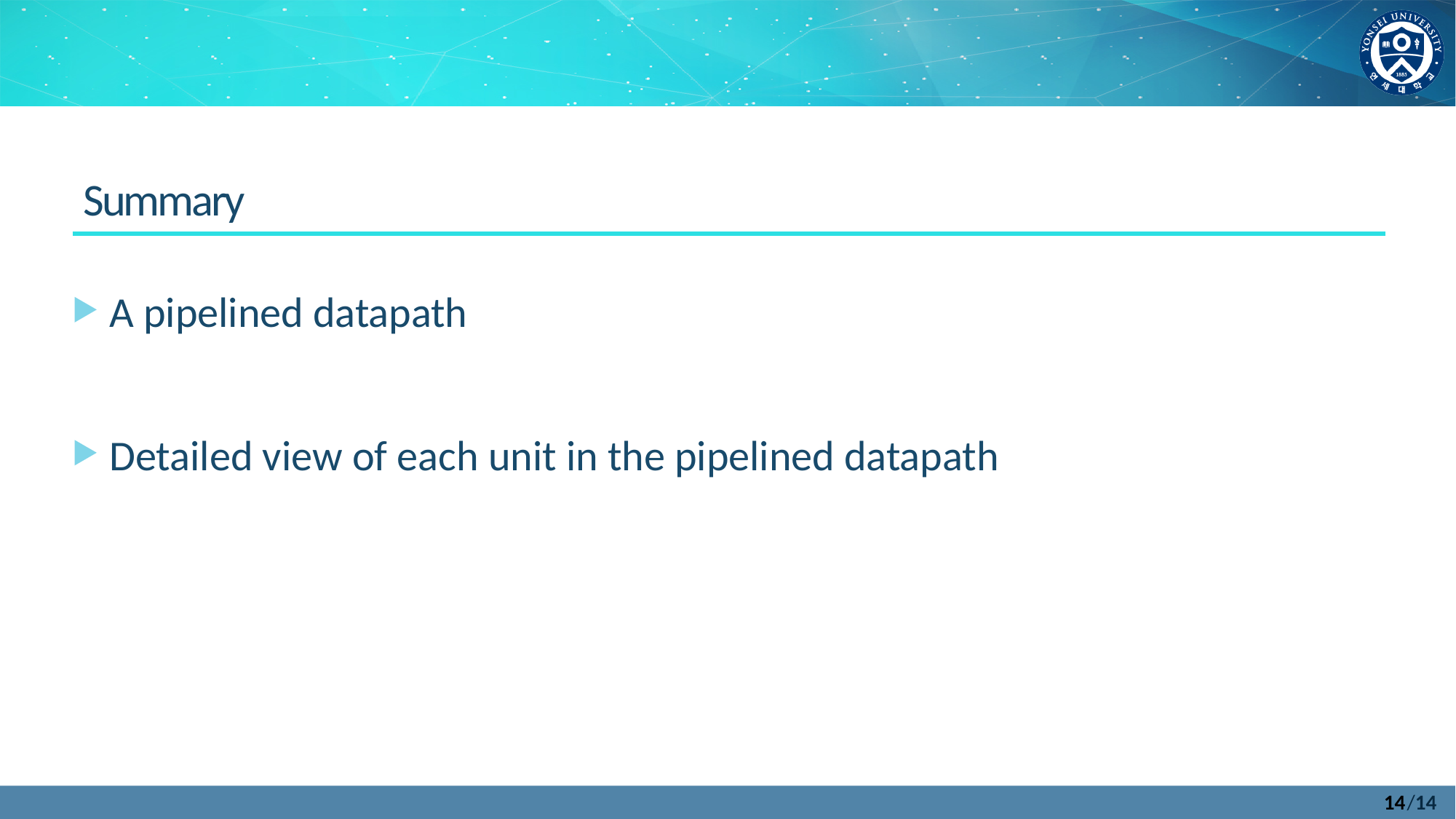

Summary
A pipelined datapath
Detailed view of each unit in the pipelined datapath
14